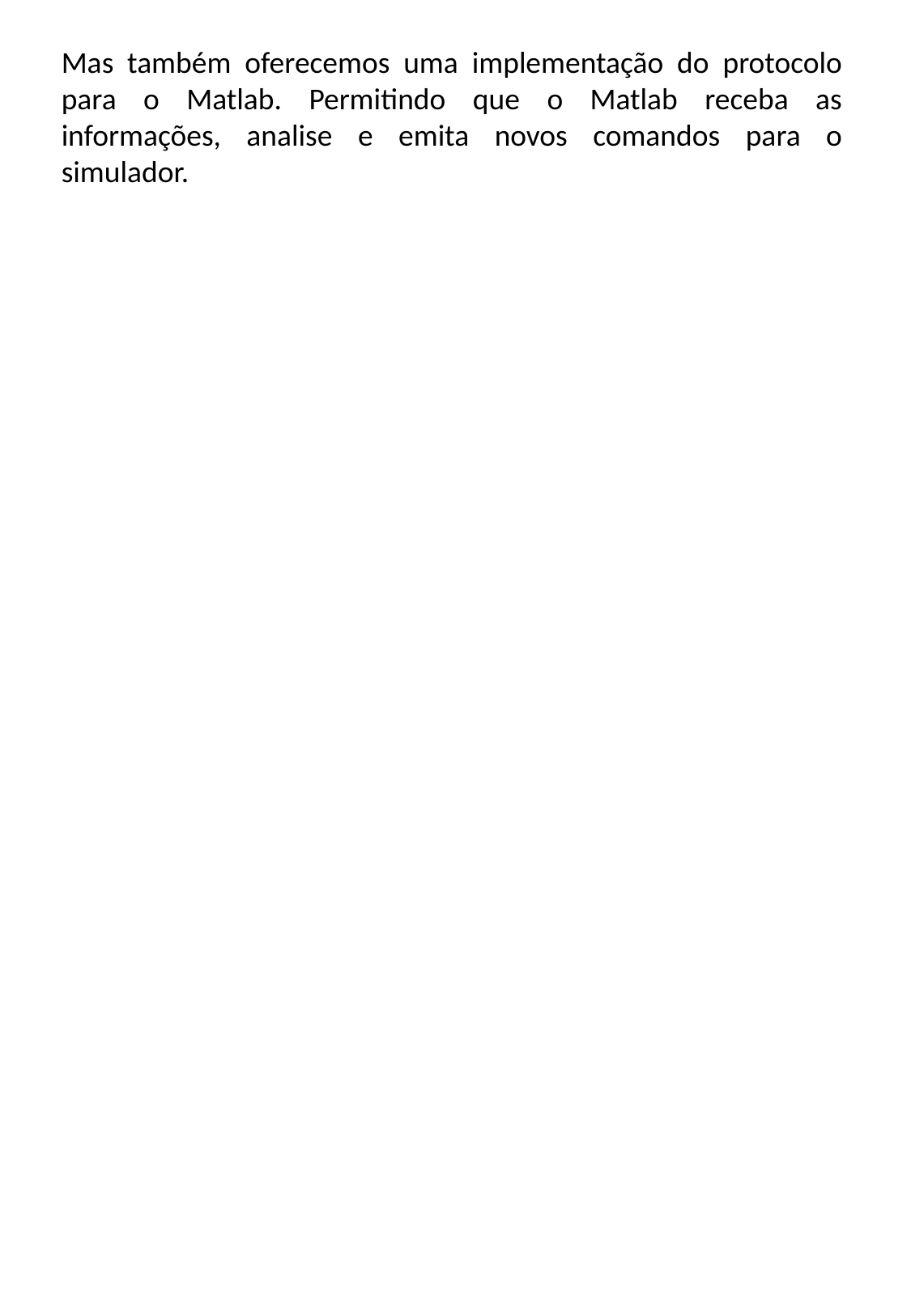

Mas também oferecemos uma implementação do protocolo para o Matlab. Permitindo que o Matlab receba as informações, analise e emita novos comandos para o simulador.